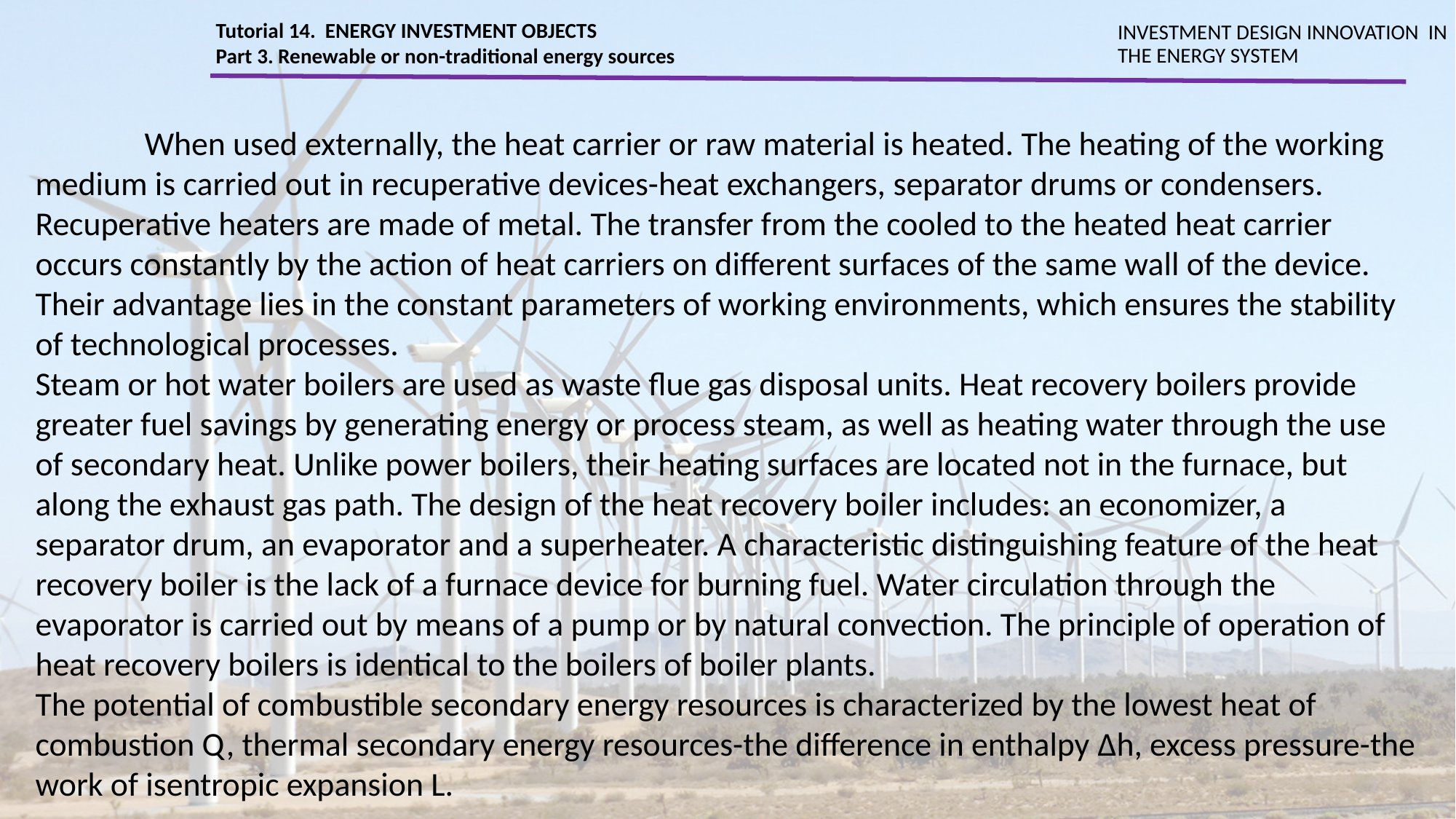

Tutorial 14.  ENERGY INVESTMENT OBJECTS
Part 3. Renewable or non-traditional energy sources
INVESTMENT DESIGN INNOVATION  IN
THE ENERGY SYSTEM
	When used externally, the heat carrier or raw material is heated. The heating of the working medium is carried out in recuperative devices-heat exchangers, separator drums or condensers.
Recuperative heaters are made of metal. The transfer from the cooled to the heated heat carrier occurs constantly by the action of heat carriers on different surfaces of the same wall of the device. Their advantage lies in the constant parameters of working environments, which ensures the stability of technological processes.
Steam or hot water boilers are used as waste flue gas disposal units. Heat recovery boilers provide greater fuel savings by generating energy or process steam, as well as heating water through the use of secondary heat. Unlike power boilers, their heating surfaces are located not in the furnace, but along the exhaust gas path. The design of the heat recovery boiler includes: an economizer, a separator drum, an evaporator and a superheater. A characteristic distinguishing feature of the heat recovery boiler is the lack of a furnace device for burning fuel. Water circulation through the evaporator is carried out by means of a pump or by natural convection. The principle of operation of heat recovery boilers is identical to the boilers of boiler plants.
The potential of combustible secondary energy resources is characterized by the lowest heat of combustion Q, thermal secondary energy resources-the difference in enthalpy Δh, excess pressure-the work of isentropic expansion L.